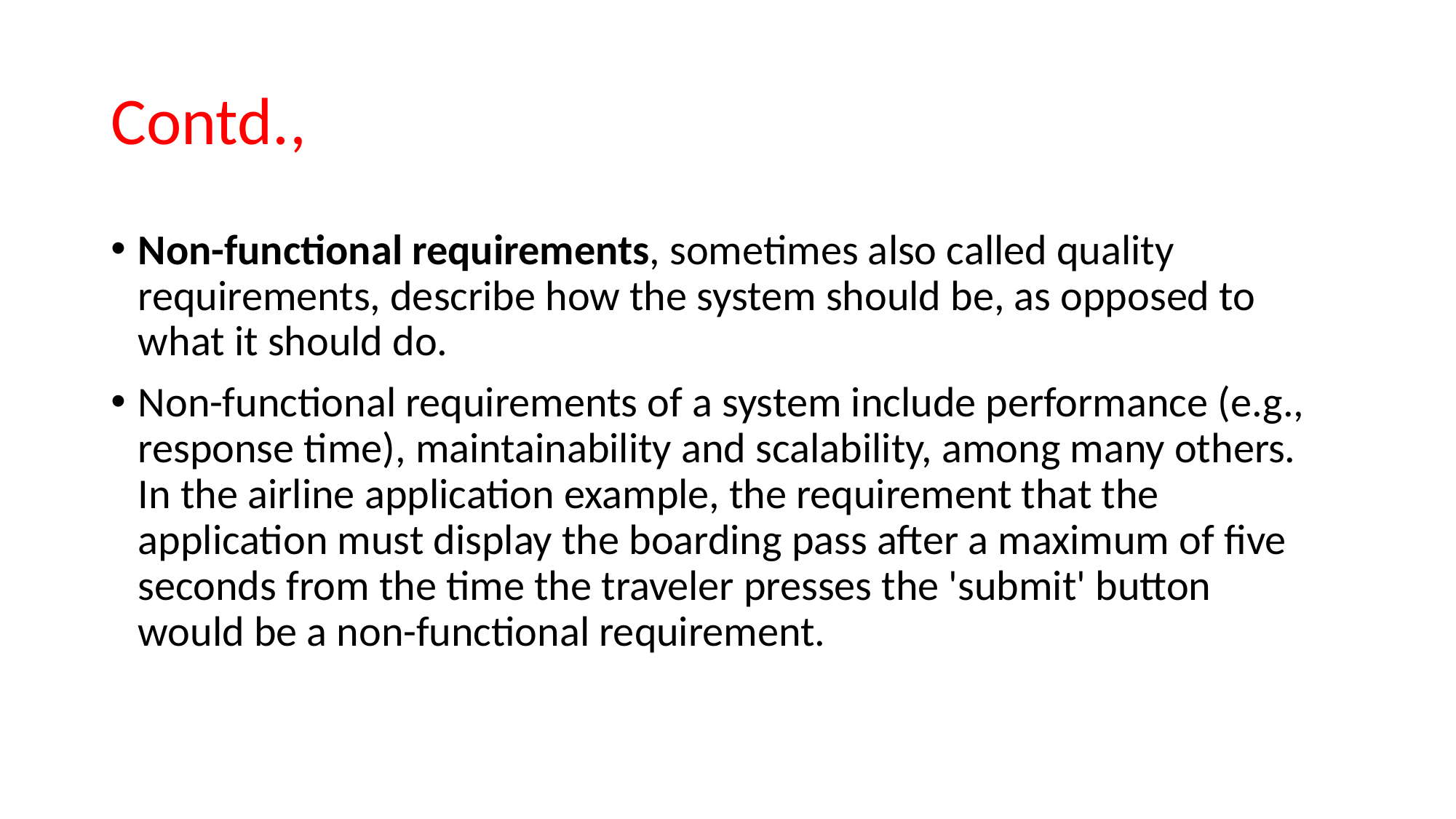

# Contd.,
Non-functional requirements, sometimes also called quality requirements, describe how the system should be, as opposed to what it should do.
Non-functional requirements of a system include performance (e.g., response time), maintainability and scalability, among many others. In the airline application example, the requirement that the application must display the boarding pass after a maximum of five seconds from the time the traveler presses the 'submit' button would be a non-functional requirement.